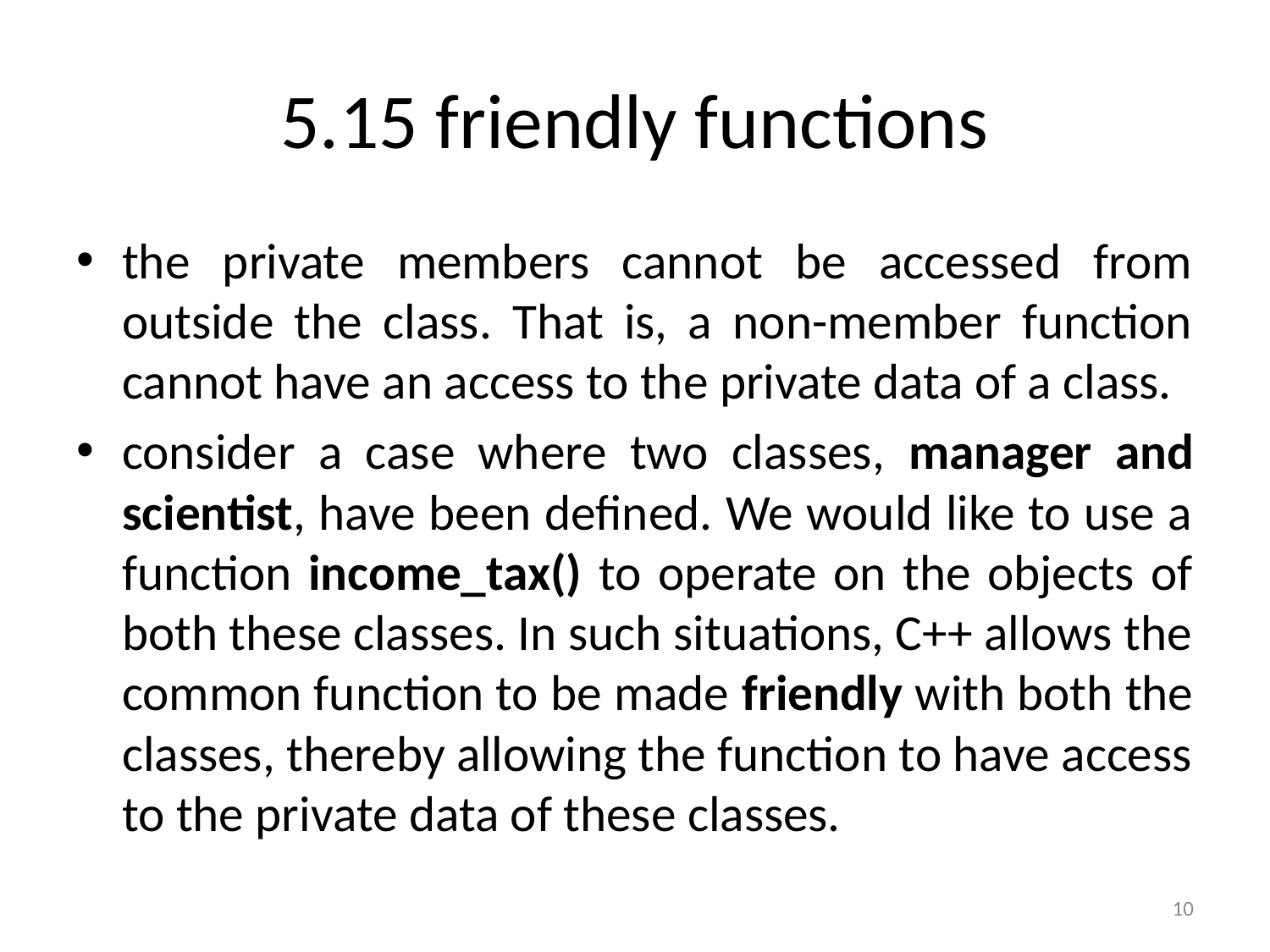

# 5.15 friendly functions
the private members cannot be accessed from outside the class. That is, a non-member function cannot have an access to the private data of a class.
consider a case where two classes, manager and scientist, have been defined. We would like to use a function income_tax() to operate on the objects of both these classes. In such situations, C++ allows the common function to be made friendly with both the classes, thereby allowing the function to have access to the private data of these classes.
10